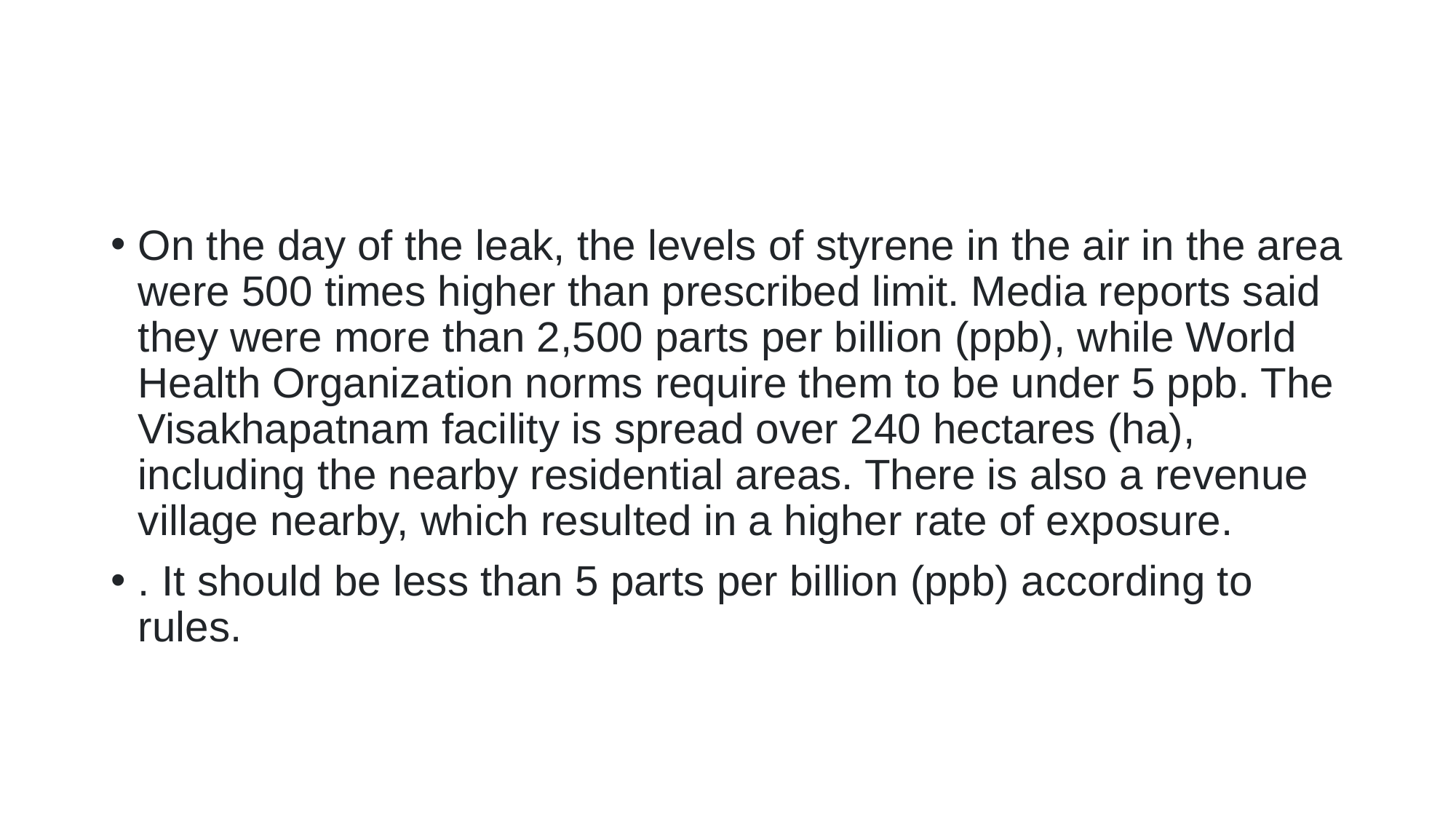

#
On the day of the leak, the levels of styrene in the air in the area were 500 times higher than prescribed limit. Media reports said they were more than 2,500 parts per billion (ppb), while World Health Organization norms require them to be under 5 ppb. The Visakhapatnam facility is spread over 240 hectares (ha), including the nearby residential areas. There is also a revenue village nearby, which resulted in a higher rate of exposure.
. It should be less than 5 parts per billion (ppb) according to rules.